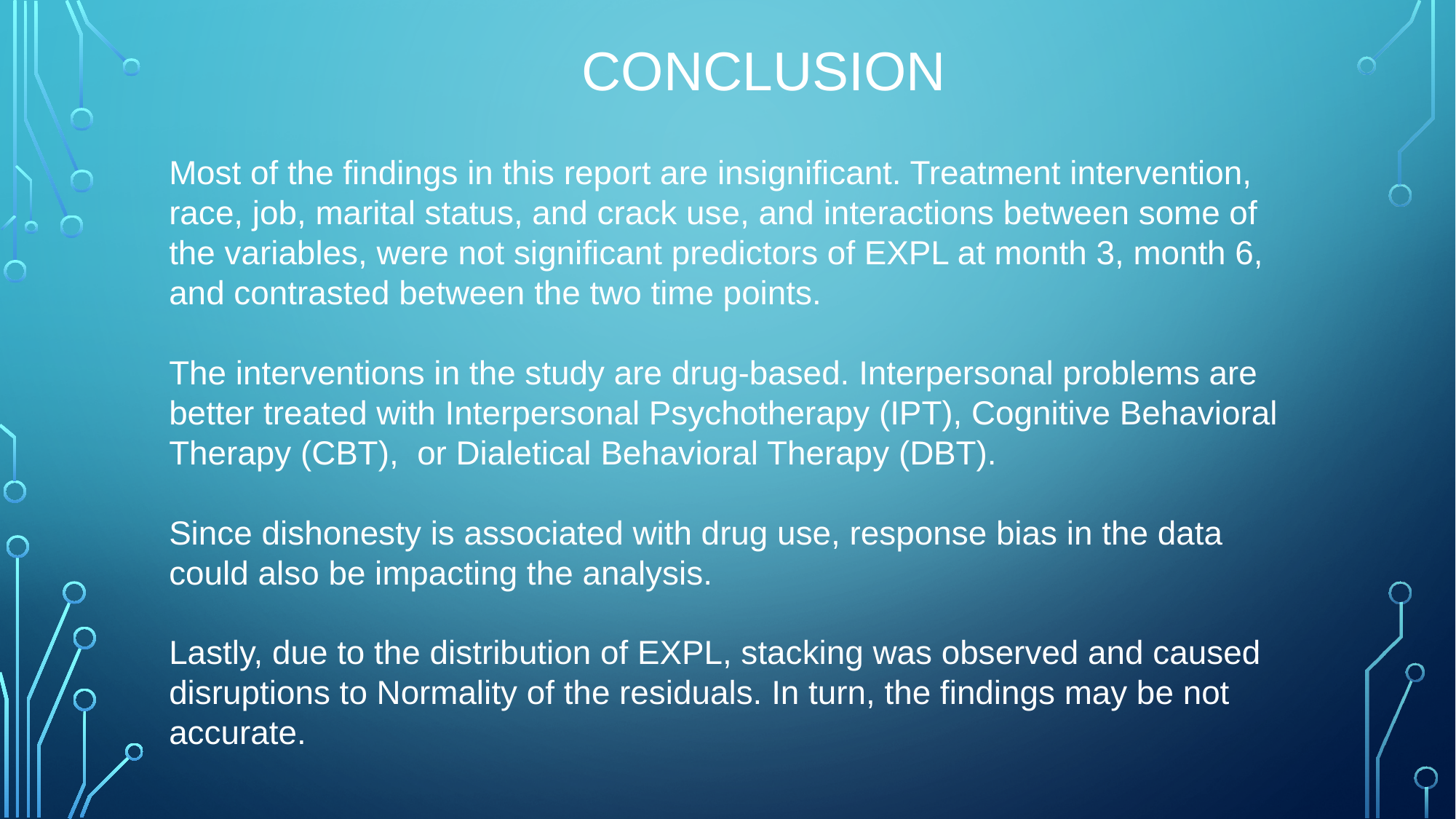

# CONCLUSION
Most of the findings in this report are insignificant. Treatment intervention, race, job, marital status, and crack use, and interactions between some of the variables, were not significant predictors of EXPL at month 3, month 6, and contrasted between the two time points.

The interventions in the study are drug-based. Interpersonal problems are better treated with Interpersonal Psychotherapy (IPT), Cognitive Behavioral Therapy (CBT),  or Dialetical Behavioral Therapy (DBT).

Since dishonesty is associated with drug use, response bias in the data could also be impacting the analysis.

Lastly, due to the distribution of EXPL, stacking was observed and caused disruptions to Normality of the residuals. In turn, the findings may be not accurate.